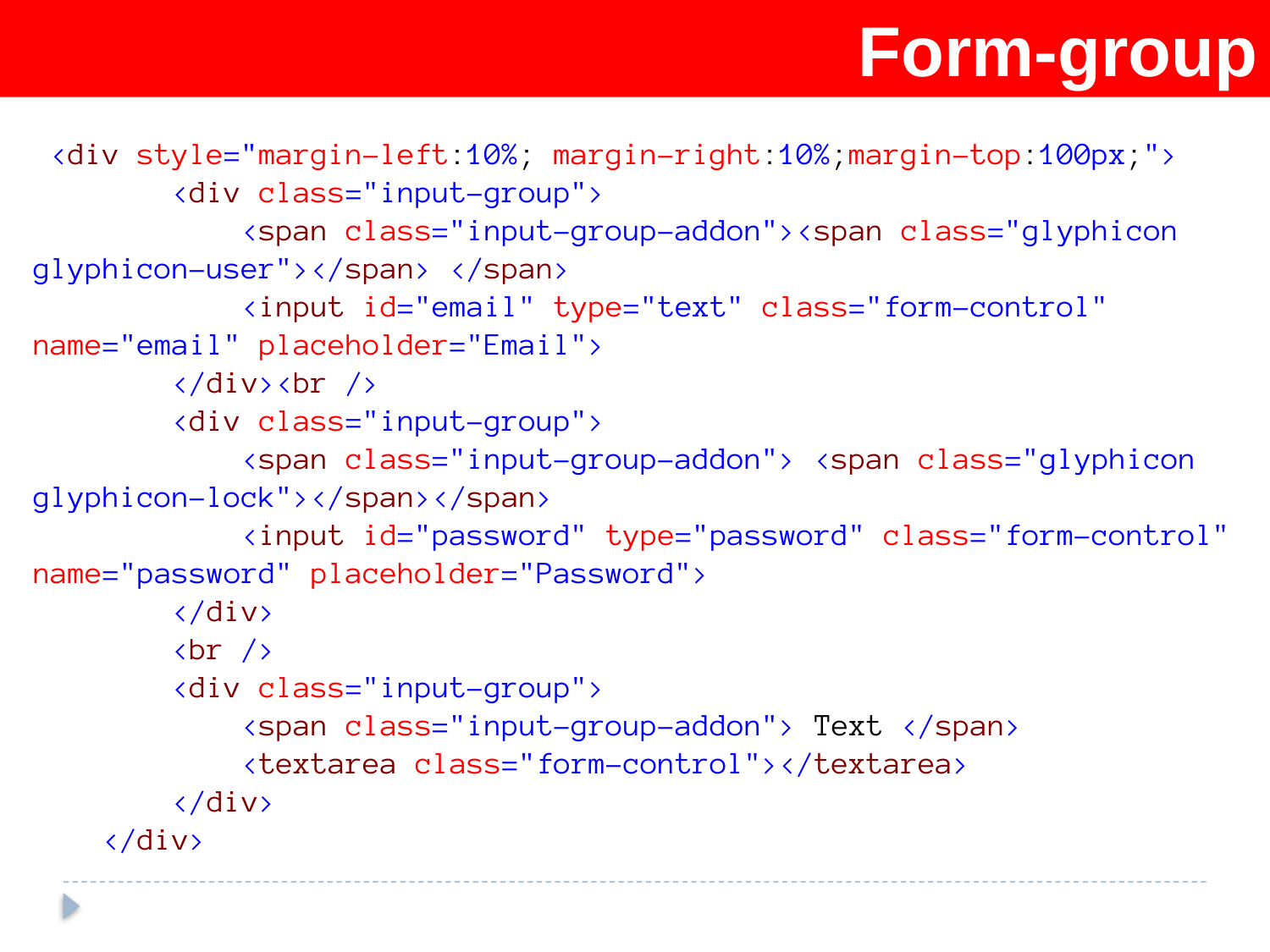

Form-group
 <div style="margin-left:10%; margin-right:10%;margin-top:100px;">
        <div class="input-group">
            <span class="input-group-addon"><span class="glyphicon glyphicon-user"></span> </span>
            <input id="email" type="text" class="form-control" name="email" placeholder="Email">
        </div><br />
        <div class="input-group">
            <span class="input-group-addon"> <span class="glyphicon glyphicon-lock"></span></span>
            <input id="password" type="password" class="form-control" name="password" placeholder="Password">
        </div>
        <br />
        <div class="input-group">
            <span class="input-group-addon"> Text </span>
            <textarea class="form-control"></textarea>
        </div>
    </div>